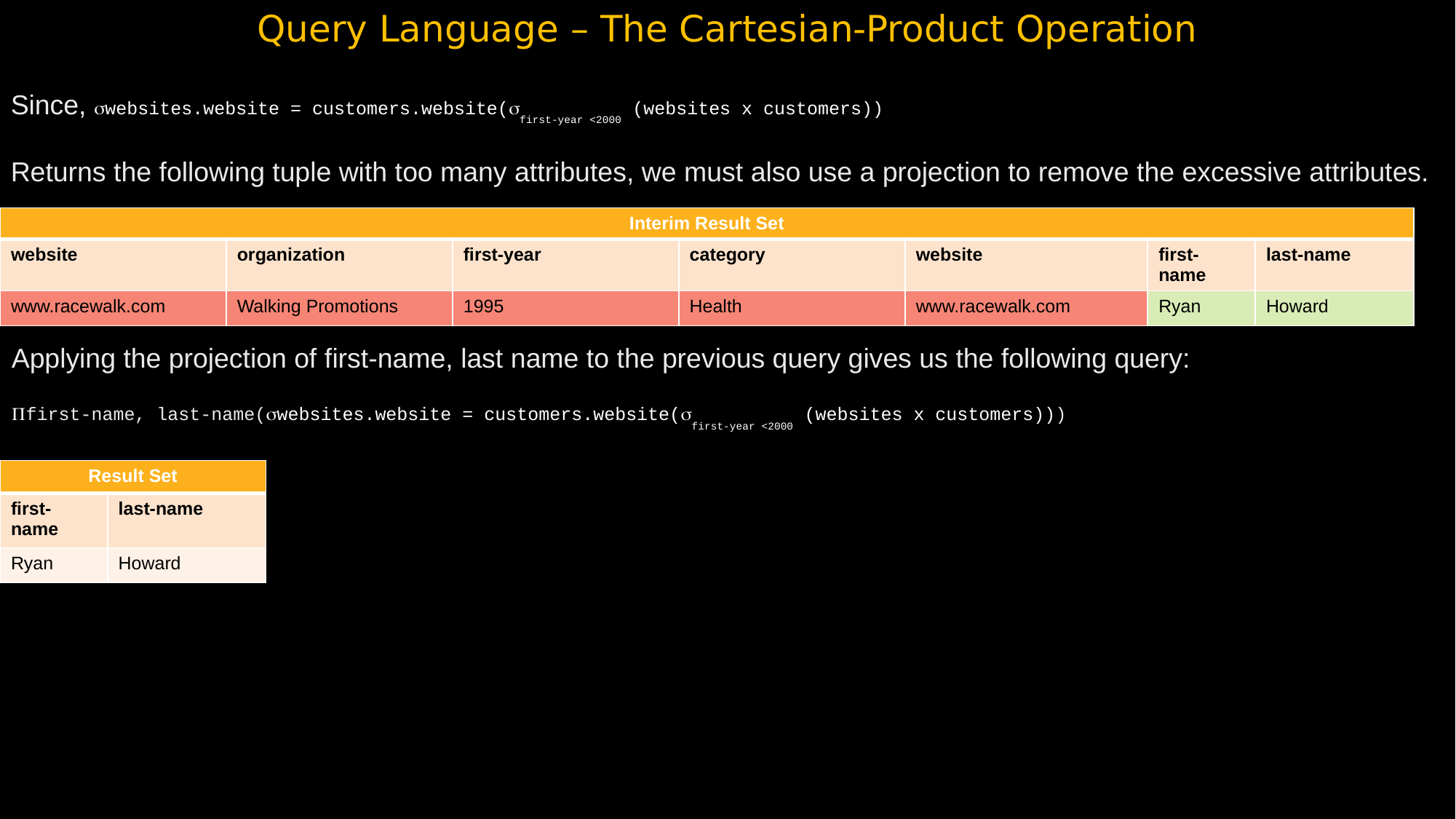

Query Language – The Cartesian-Product Operation
Since, σwebsites.website = customers.website(σfirst-year <2000 (websites x customers))‏

Returns the following tuple with too many attributes, we must also use a projection to remove the excessive attributes.
| Interim Result Set |  |  |  |  |  |  |
| --- | --- | --- | --- | --- | --- | --- |
| website | organization | first-year | category | website | first-name | last-name |
| www.racewalk.com | Walking Promotions | 1995 | Health | www.racewalk.com | Ryan | Howard |

Applying the projection of first-name, last name to the previous query gives us the following query:

Πfirst-name, last-name(σwebsites.website = customers.website(σfirst-year <2000 (websites x customers))‏)‏

| Result Set |  |
| --- | --- |
| first-name | last-name |
| Ryan | Howard |